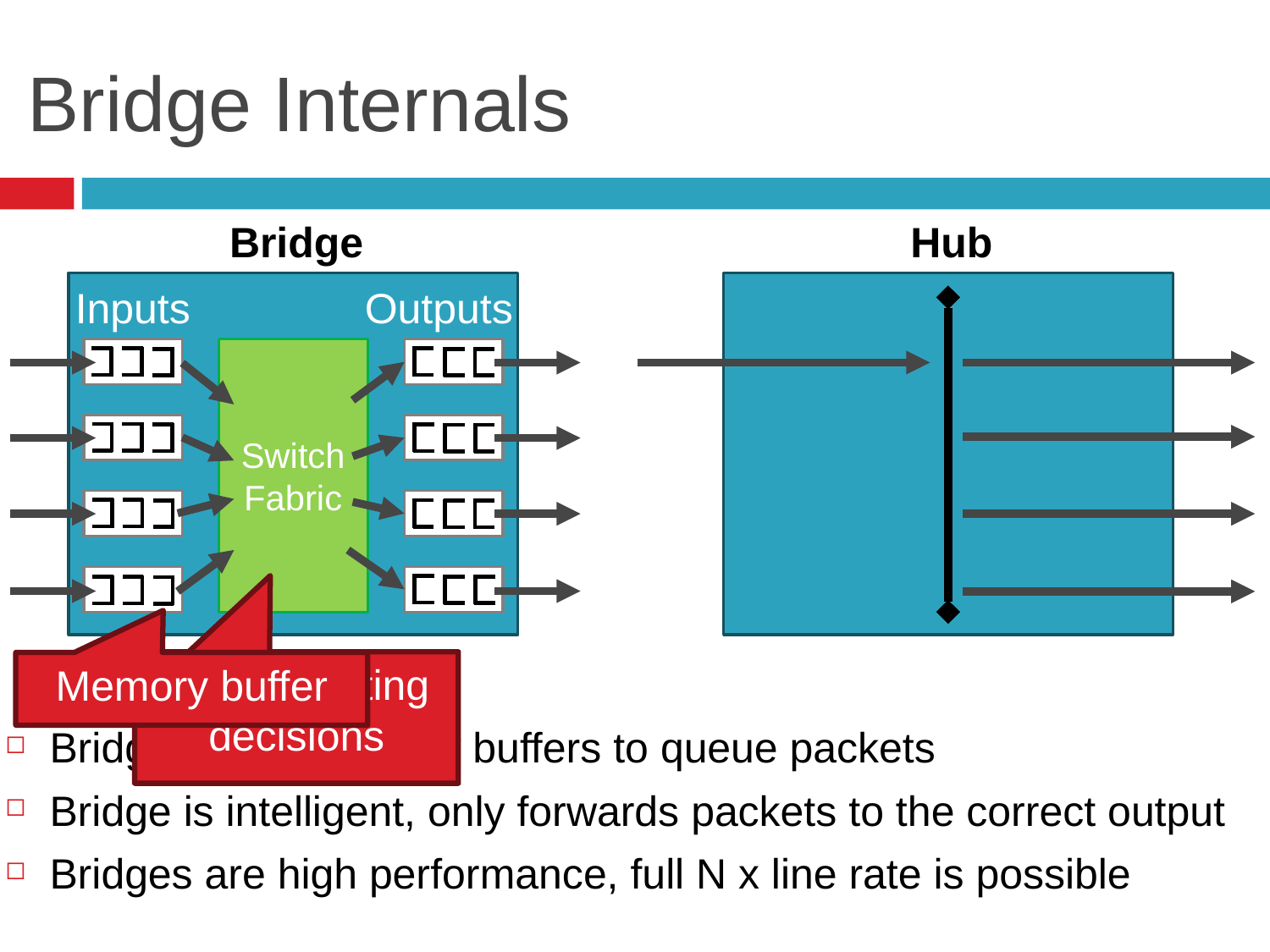

# Bridge Internals
6
Bridge
Hub

Inputs
Outputs

Switch Fabric

Makes routing decisions

Memory buffer
Bridges have memory buffers to queue packets
Bridge is intelligent, only forwards packets to the correct output
Bridges are high performance, full N x line rate is possible